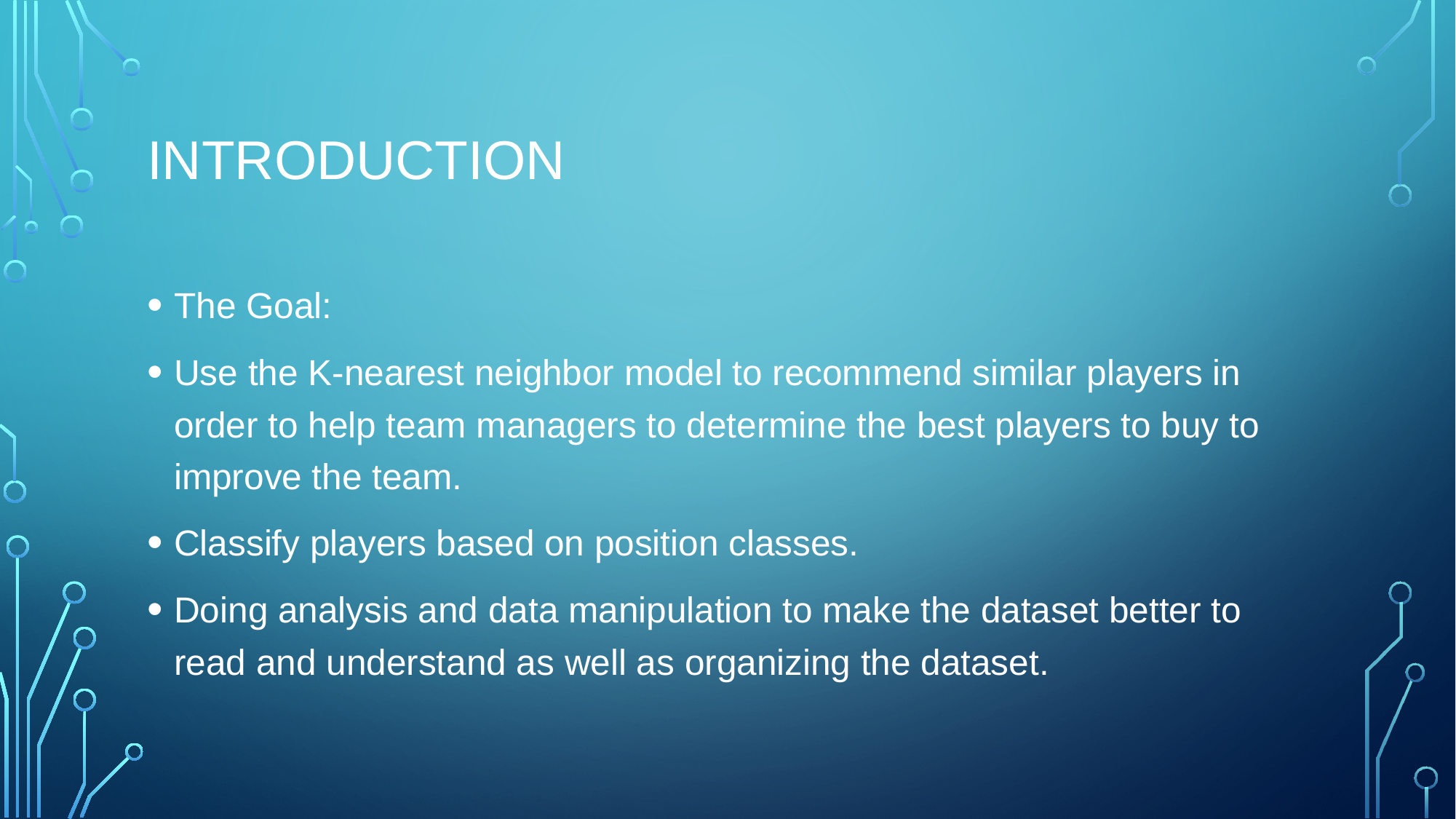

# Introduction
The Goal:
Use the K-nearest neighbor model to recommend similar players in order to help team managers to determine the best players to buy to improve the team.
Classify players based on position classes.
Doing analysis and data manipulation to make the dataset better to read and understand as well as organizing the dataset.